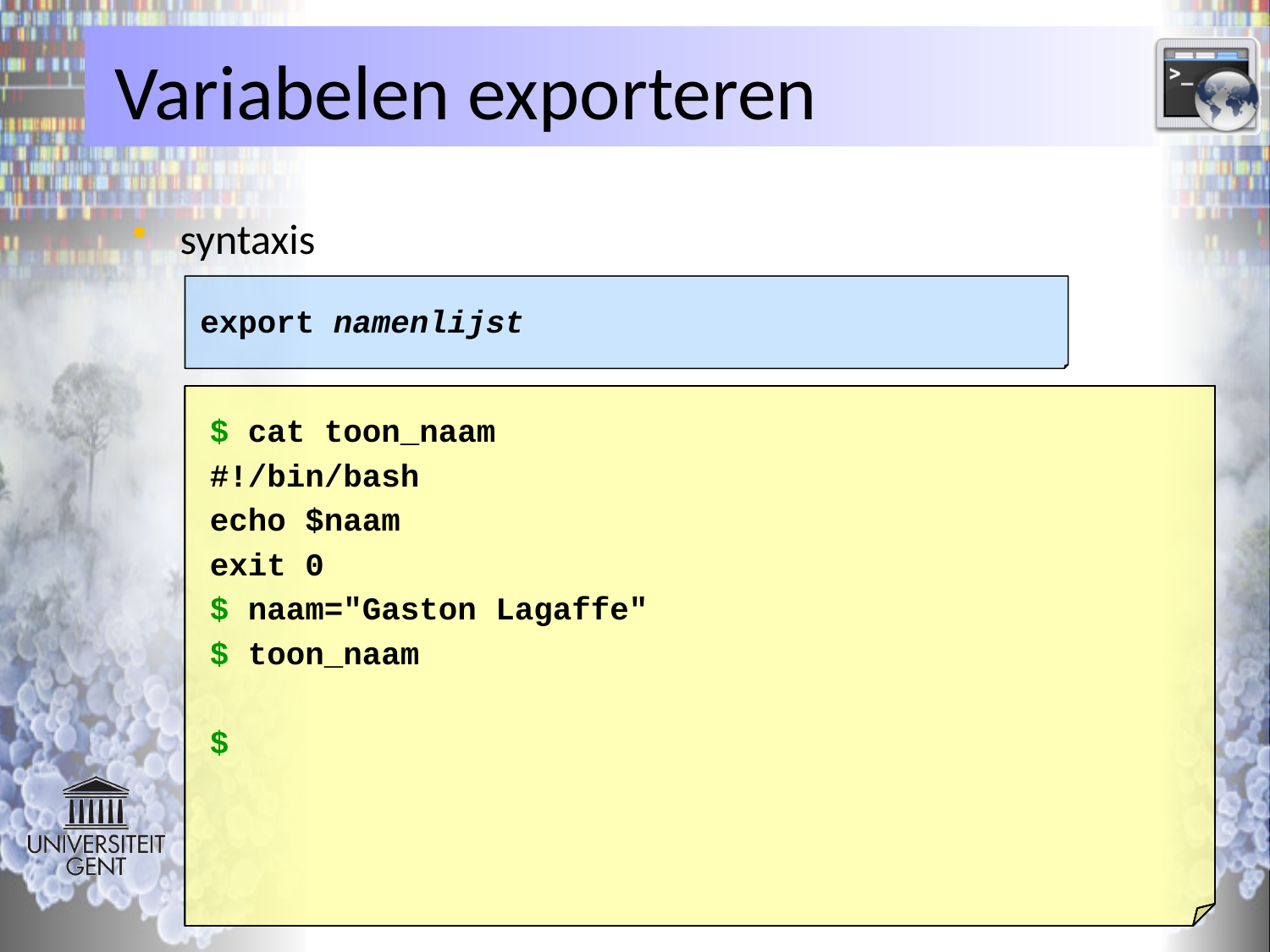

# Variabelen exporteren
syntaxis

export namenlijst
$ cat toon_naam
#!/bin/bash
echo $naam
exit 0
$

  naam="Gaston Lagaffe"
$

  toon_naam

$